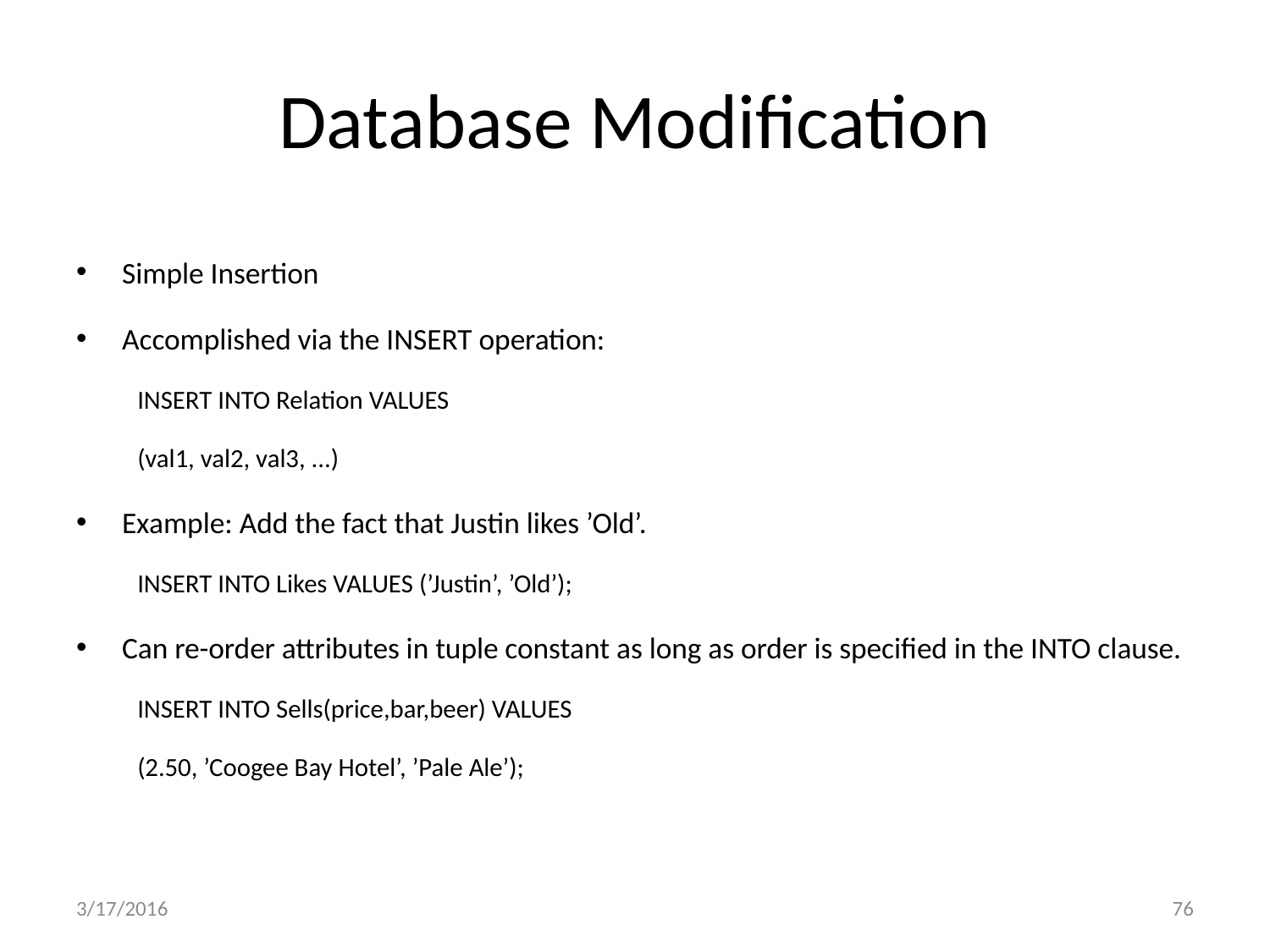

# Database Modification
Simple Insertion
Accomplished via the INSERT operation:
INSERT INTO Relation VALUES
	(val1, val2, val3, ...)
Example: Add the fact that Justin likes ’Old’.
INSERT INTO Likes VALUES (’Justin’, ’Old’);
Can re-order attributes in tuple constant as long as order is specified in the INTO clause.
INSERT INTO Sells(price,bar,beer) VALUES
	(2.50, ’Coogee Bay Hotel’, ’Pale Ale’);
3/17/2016
76